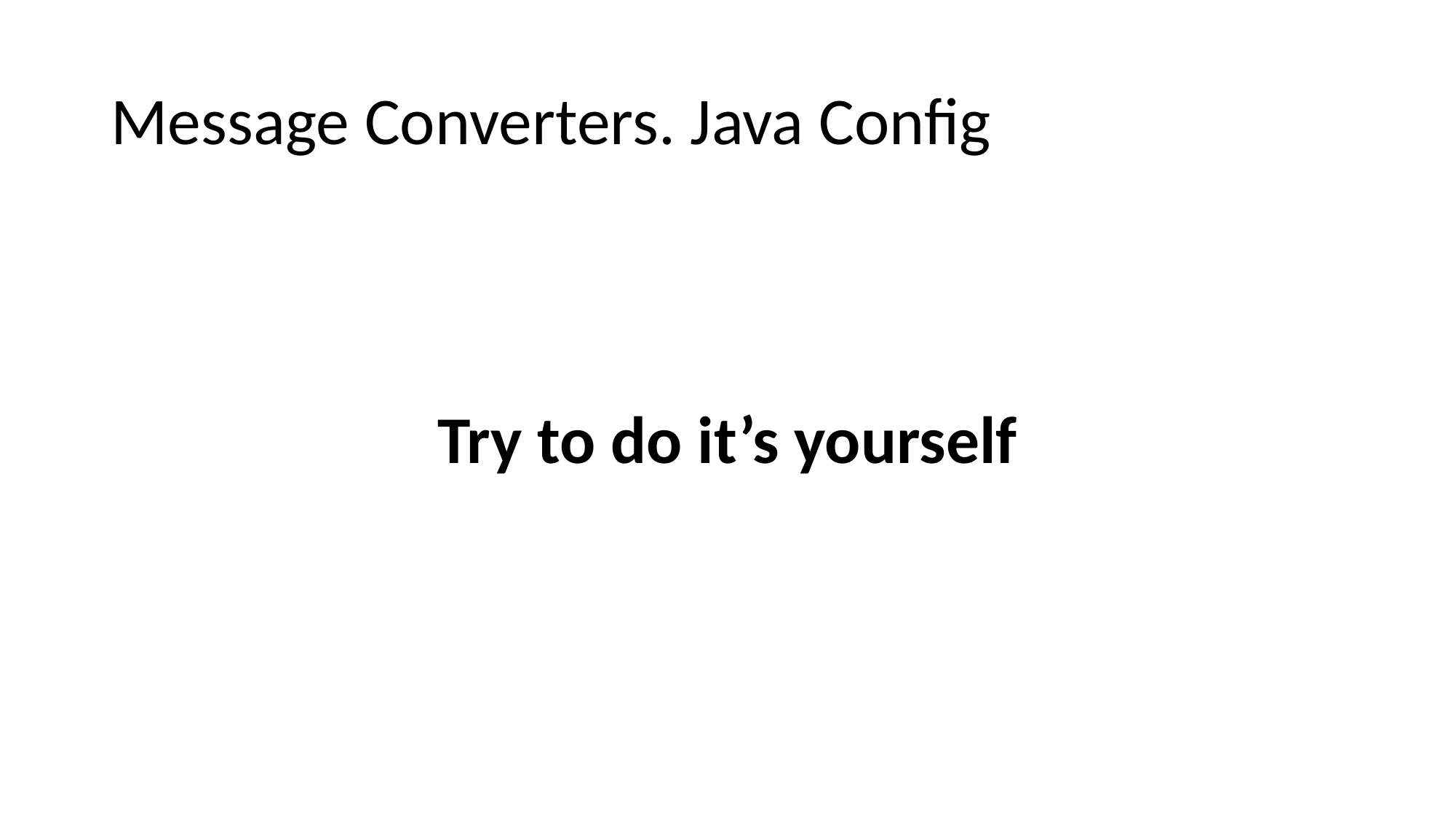

# Message Converters. Java Config

Try to do it’s yourself